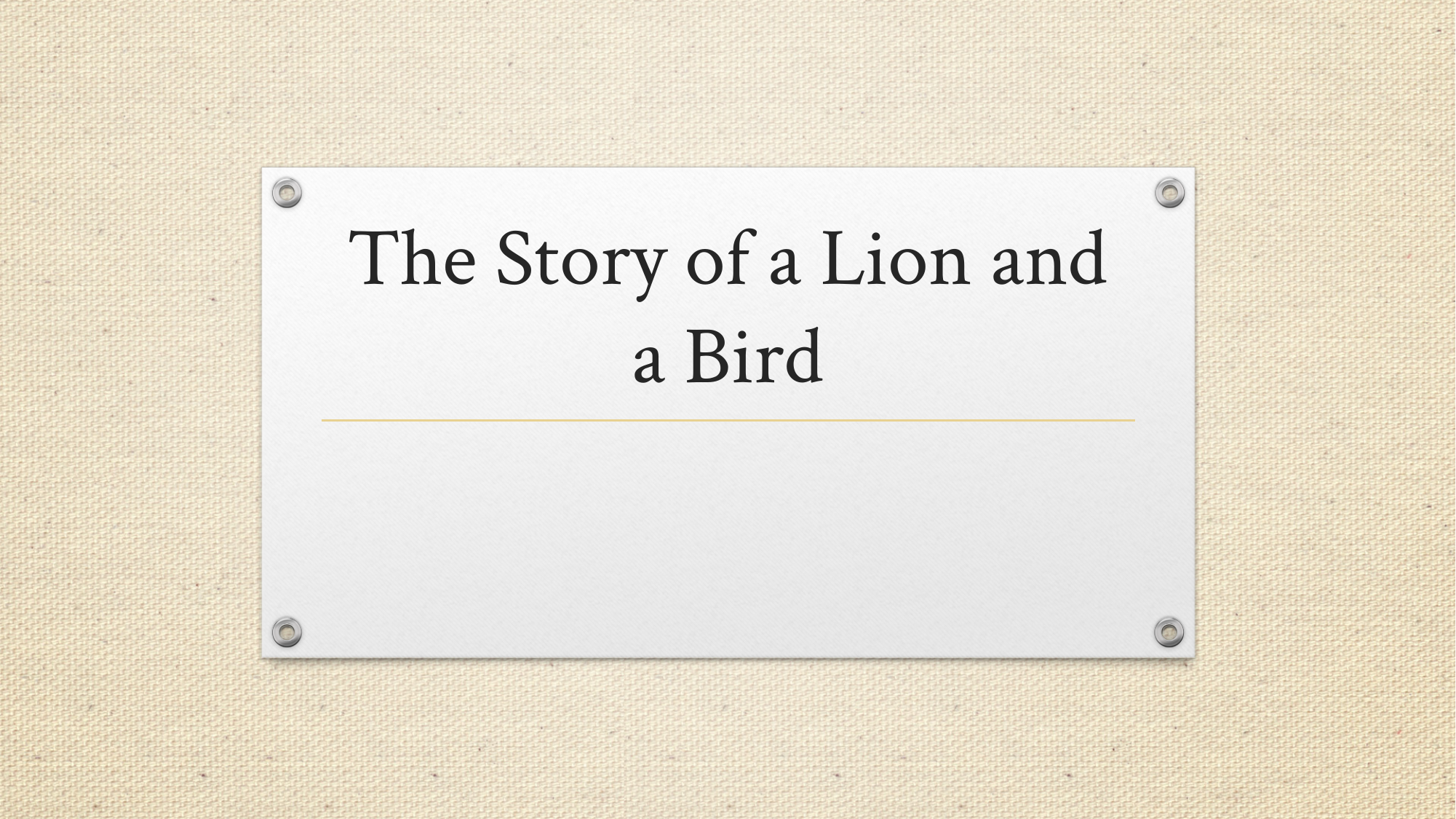

# The Story of a Lion and a Bird